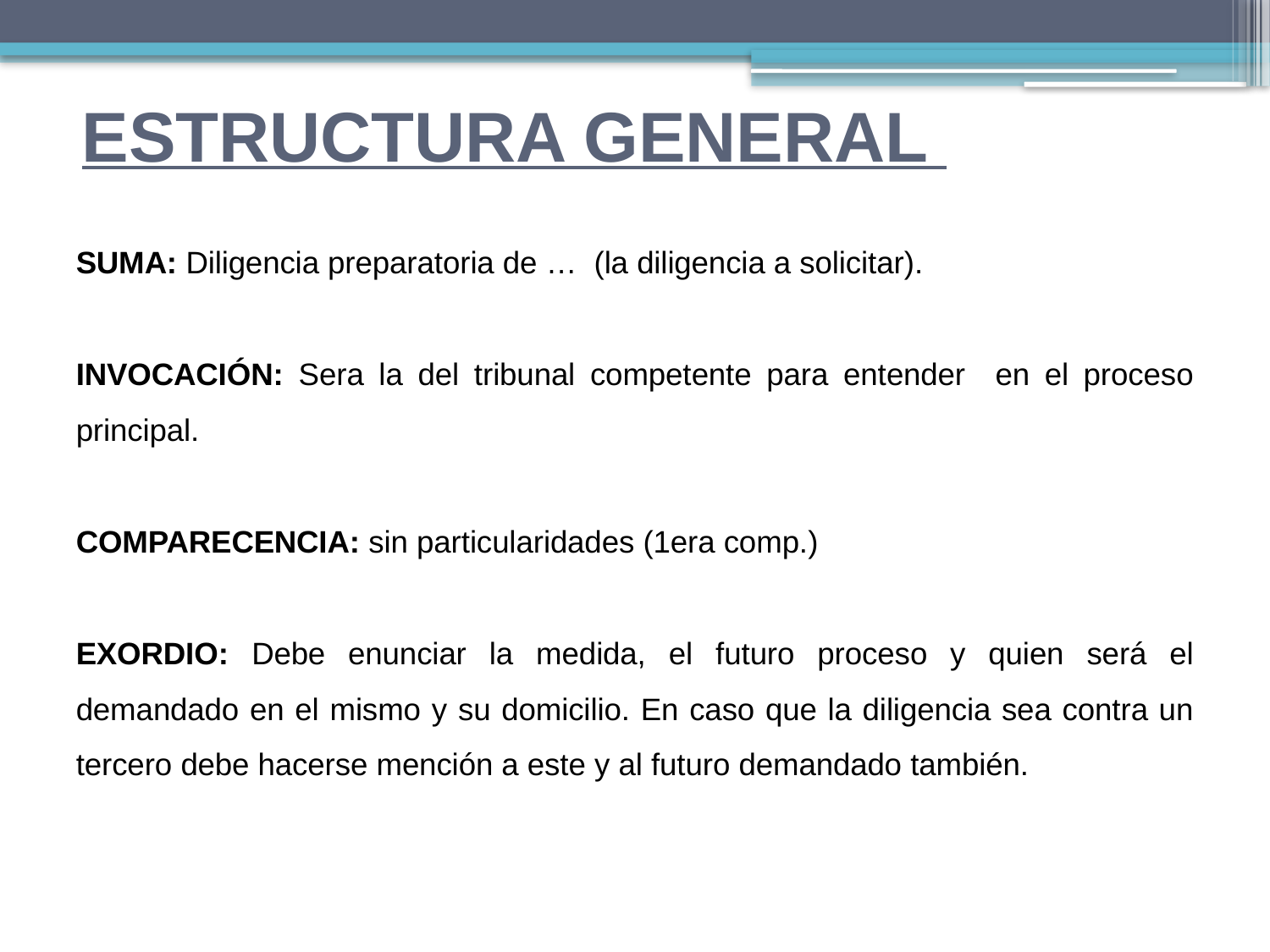

# ESTRUCTURA GENERAL
SUMA: Diligencia preparatoria de …  (la diligencia a solicitar).

INVOCACIÓN: Sera la del tribunal competente para entender  en el proceso principal.

COMPARECENCIA: sin particularidades (1era comp.)

EXORDIO: Debe enunciar la medida, el futuro proceso y quien será el demandado en el mismo y su domicilio. En caso que la diligencia sea contra un tercero debe hacerse mención a este y al futuro demandado también.